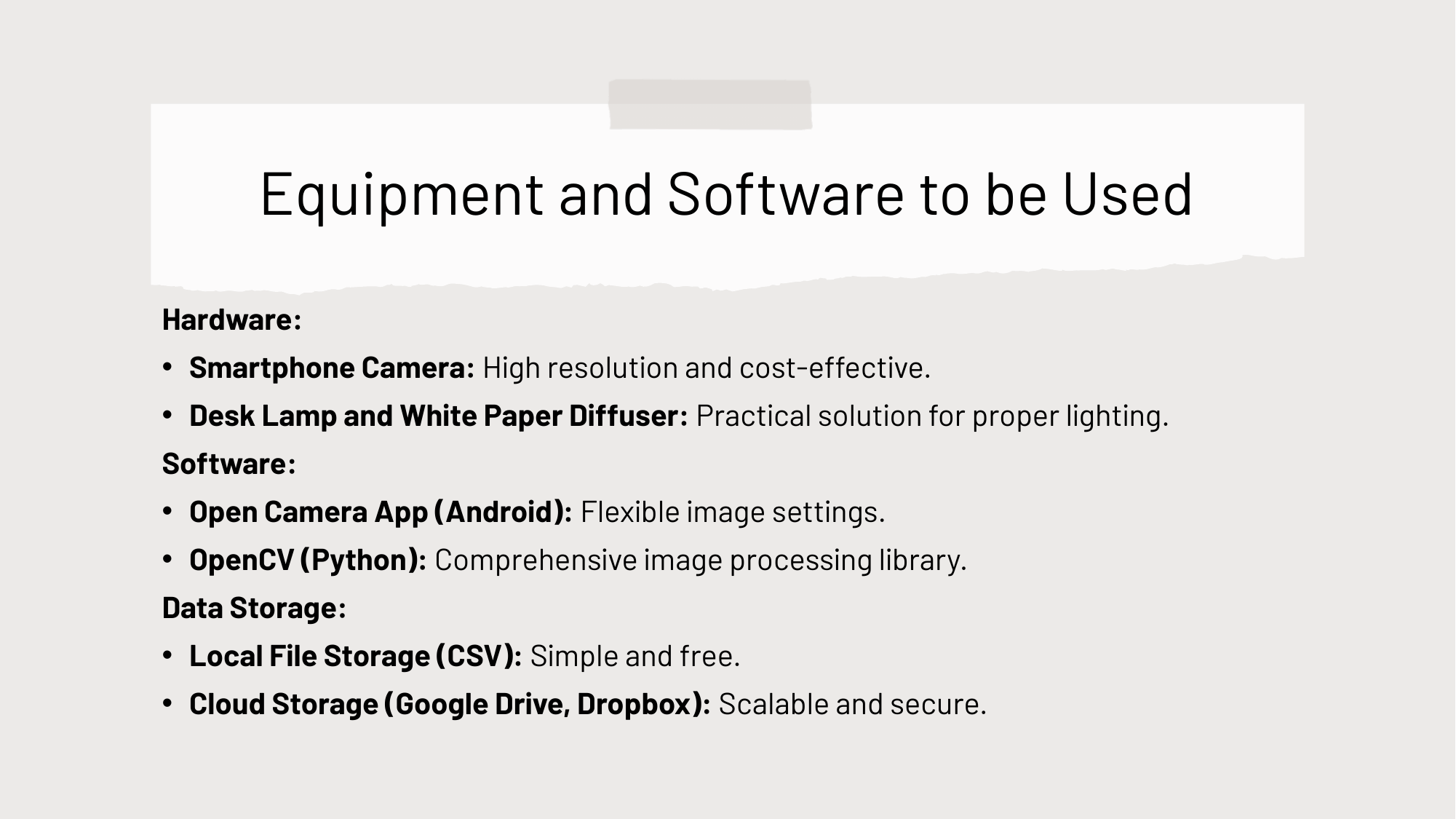

# Equipment and Software to be Used
Hardware:
Smartphone Camera: High resolution and cost-effective.
Desk Lamp and White Paper Diffuser: Practical solution for proper lighting.
Software:
Open Camera App (Android): Flexible image settings.
OpenCV (Python): Comprehensive image processing library.
Data Storage:
Local File Storage (CSV): Simple and free.
Cloud Storage (Google Drive, Dropbox): Scalable and secure.